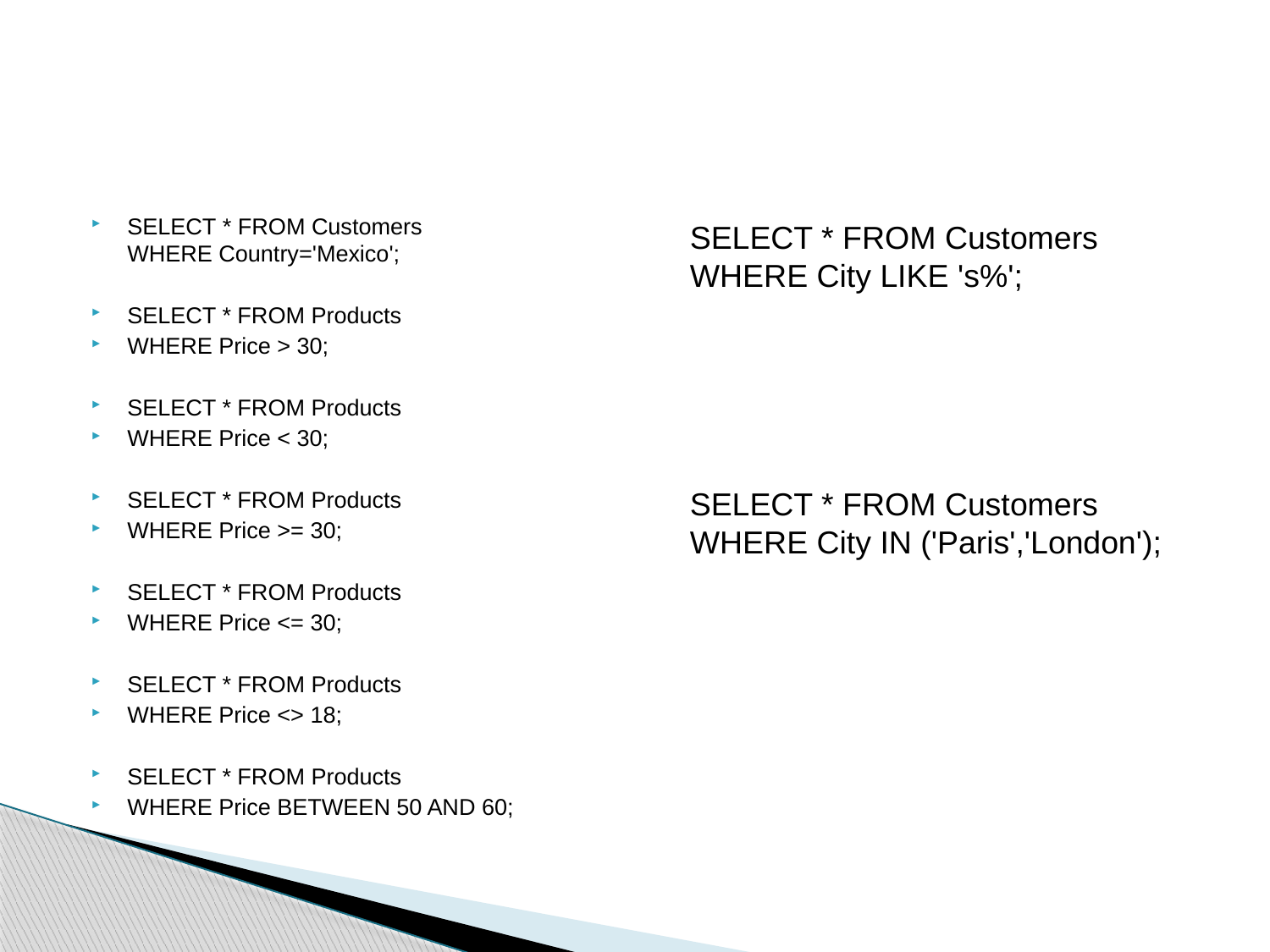

#
SELECT * FROM Customers
WHERE Country='Mexico';

SELECT * FROM Products
WHERE Price > 30;

SELECT * FROM Products
WHERE Price < 30;

SELECT * FROM Products
WHERE Price >= 30;

SELECT * FROM Products
WHERE Price <= 30;

SELECT * FROM Products
WHERE Price <> 18;

SELECT * FROM Products
WHERE Price BETWEEN 50 AND 60;

SELECT * FROM Customers
WHERE City LIKE 's%';

SELECT * FROM Customers
WHERE City IN ('Paris','London');